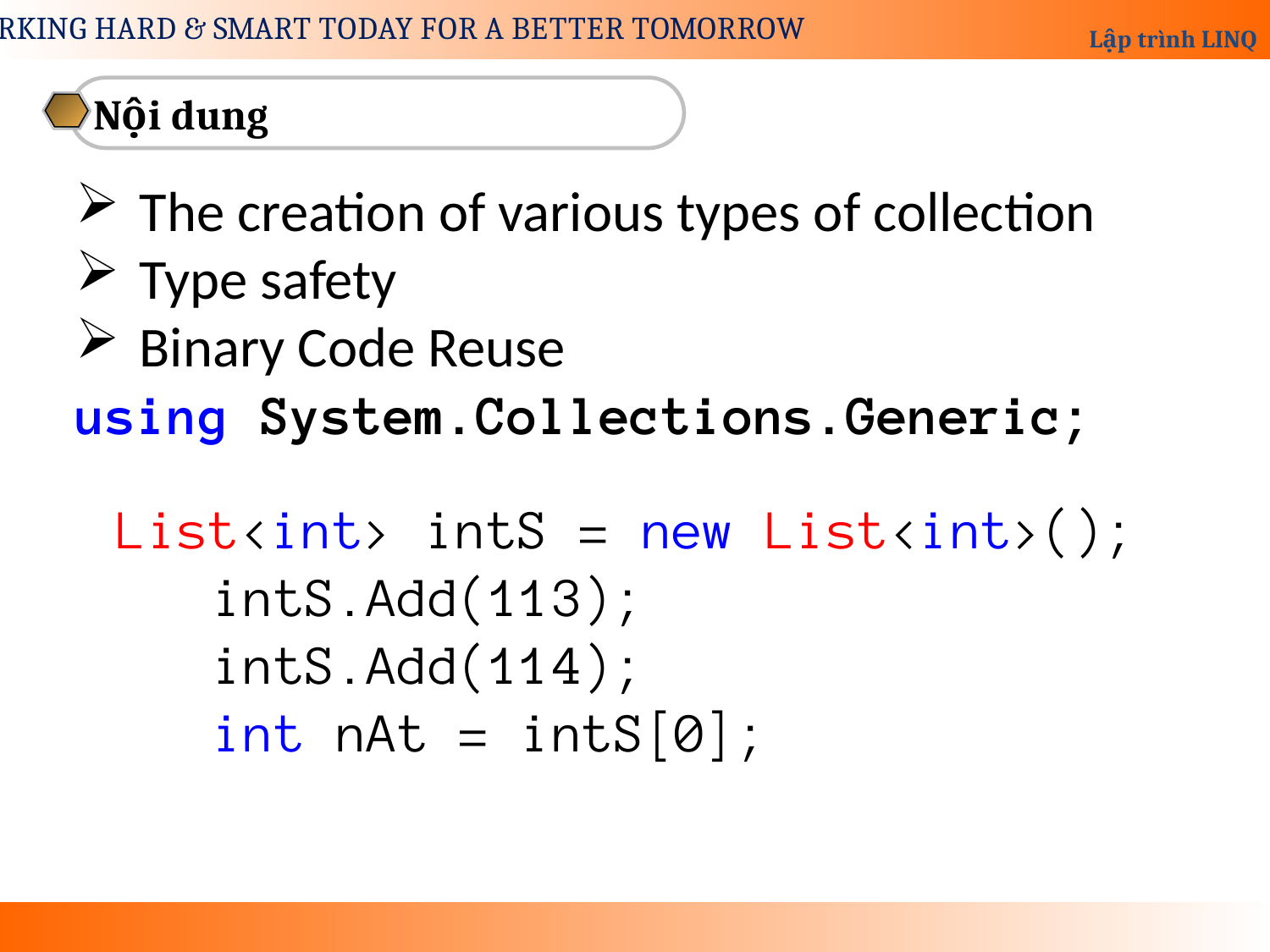

Nội dung

The creation of various types of collection
Type safety
Binary Code Reuse
using System.Collections.Generic;
 List<int> intS = new List<int>();
	intS.Add(113);
	intS.Add(114);
	int nAt = intS[0];